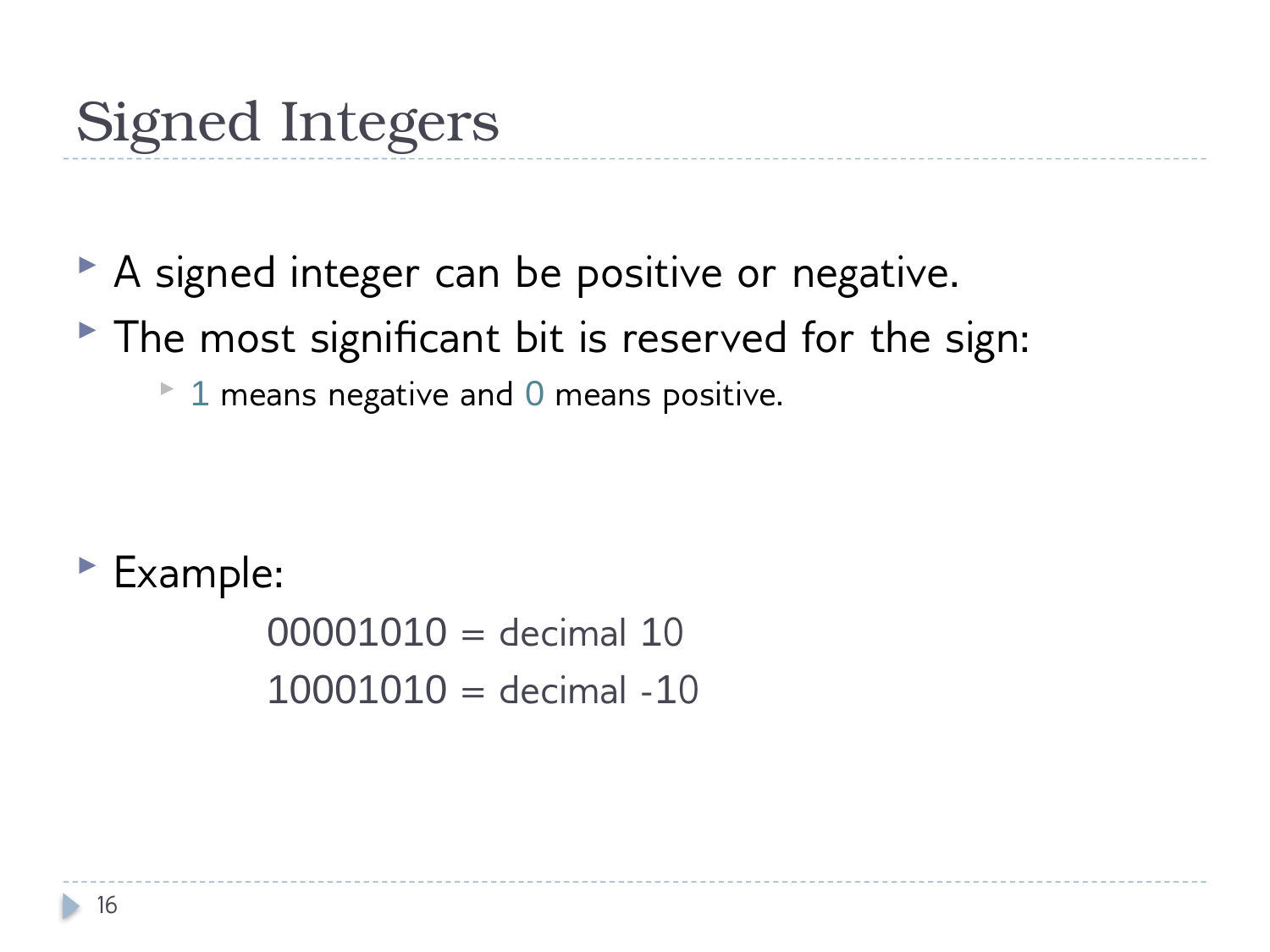

# Signed Integers

A signed integer can be positive or negative.
The most significant bit is reserved for the sign:
1 means negative and 0 means positive.

Example:
	00001010 = decimal 10
	10001010 = decimal -10

16